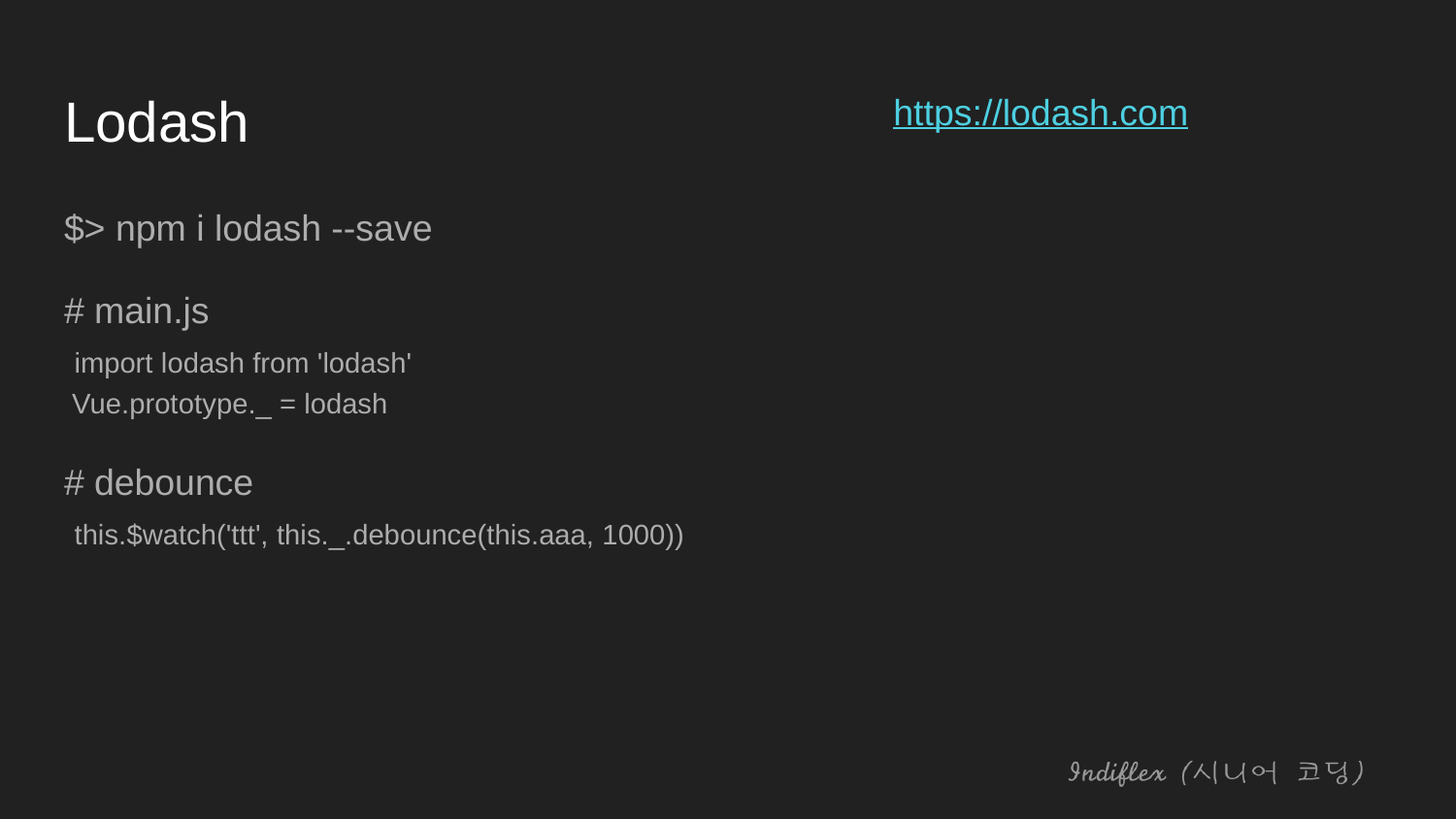

# Lodash
https://lodash.com

$> npm i lodash --save
# main.js import lodash from 'lodash' Vue.prototype._ = lodash
# debounce this.$watch('ttt', this._.debounce(this.aaa, 1000))